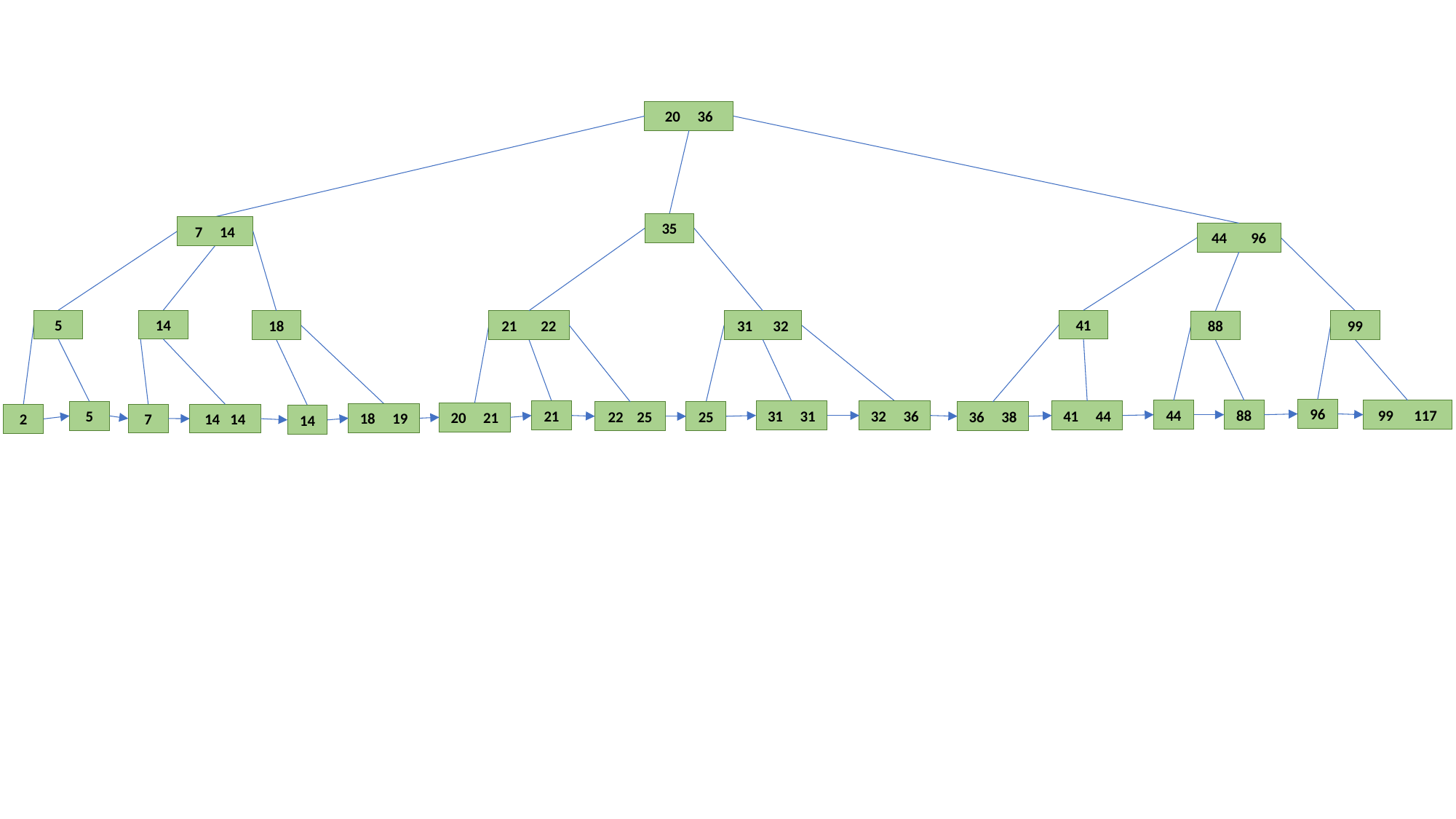

20     36
25
35
7     14
44       96
41
5
14
21       22
18
99
31      32
88
96
99      117
44
88
21
31     31
41     44
32     36
5
25
36     38
22    25
20     21
18     19
7
14   14
2
14